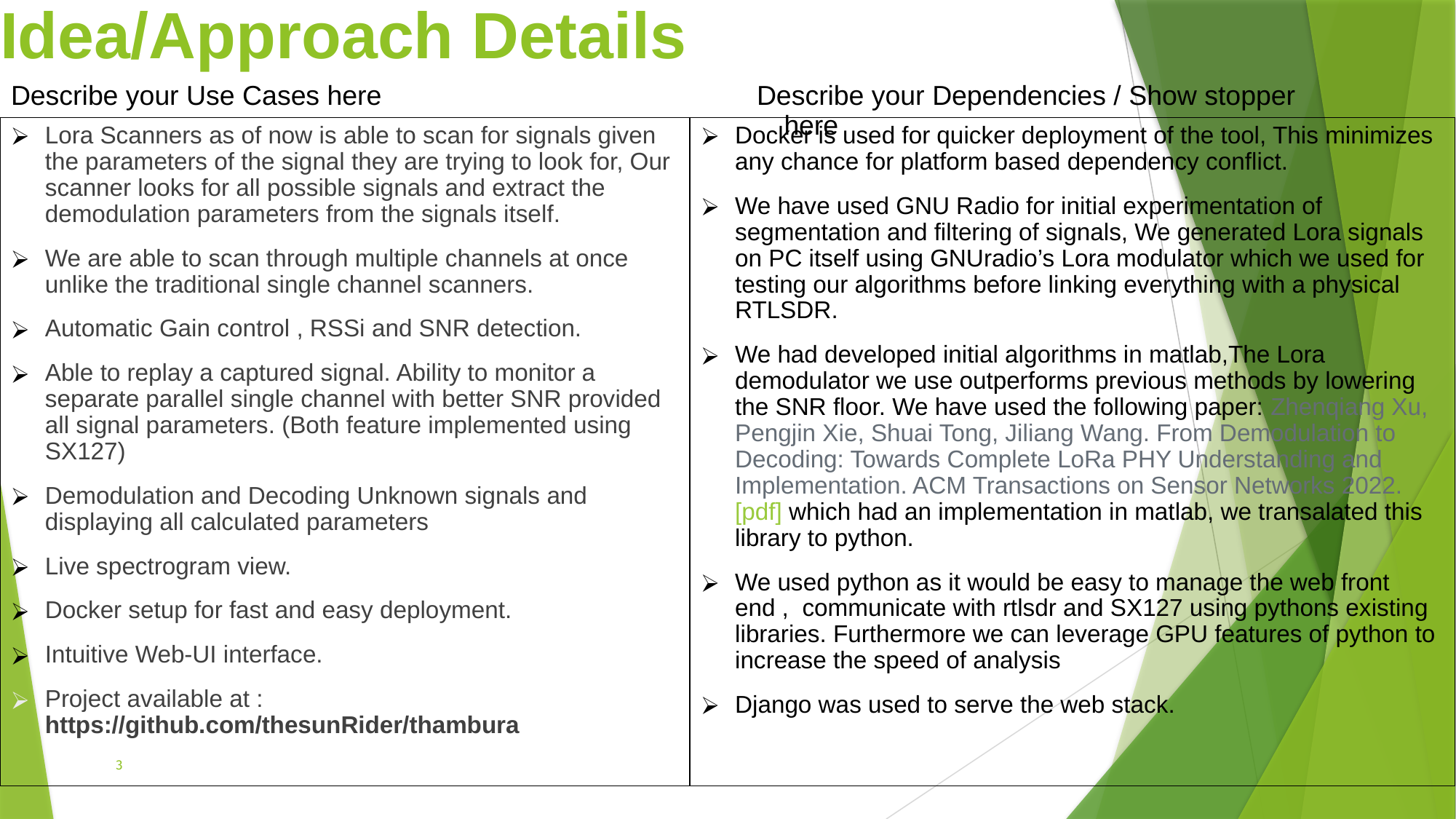

# Idea/Approach Details
Describe your Use Cases here
Describe your Dependencies / Show stopper here
Lora Scanners as of now is able to scan for signals given the parameters of the signal they are trying to look for, Our scanner looks for all possible signals and extract the demodulation parameters from the signals itself.
We are able to scan through multiple channels at once unlike the traditional single channel scanners.
Automatic Gain control , RSSi and SNR detection.
Able to replay a captured signal. Ability to monitor a separate parallel single channel with better SNR provided all signal parameters. (Both feature implemented using SX127)
Demodulation and Decoding Unknown signals and displaying all calculated parameters
Live spectrogram view.
Docker setup for fast and easy deployment.
Intuitive Web-UI interface.
Project available at : https://github.com/thesunRider/thambura

Docker is used for quicker deployment of the tool, This minimizes any chance for platform based dependency conflict.
We have used GNU Radio for initial experimentation of segmentation and filtering of signals, We generated Lora signals on PC itself using GNUradio’s Lora modulator which we used for testing our algorithms before linking everything with a physical RTLSDR.
We had developed initial algorithms in matlab,The Lora demodulator we use outperforms previous methods by lowering the SNR floor. We have used the following paper: Zhenqiang Xu, Pengjin Xie, Shuai Tong, Jiliang Wang. From Demodulation to Decoding: Towards Complete LoRa PHY Understanding and Implementation. ACM Transactions on Sensor Networks 2022. [pdf] which had an implementation in matlab, we transalated this library to python.
We used python as it would be easy to manage the web front end ,  communicate with rtlsdr and SX127 using pythons existing libraries. Furthermore we can leverage GPU features of python to increase the speed of analysis
Django was used to serve the web stack.

3